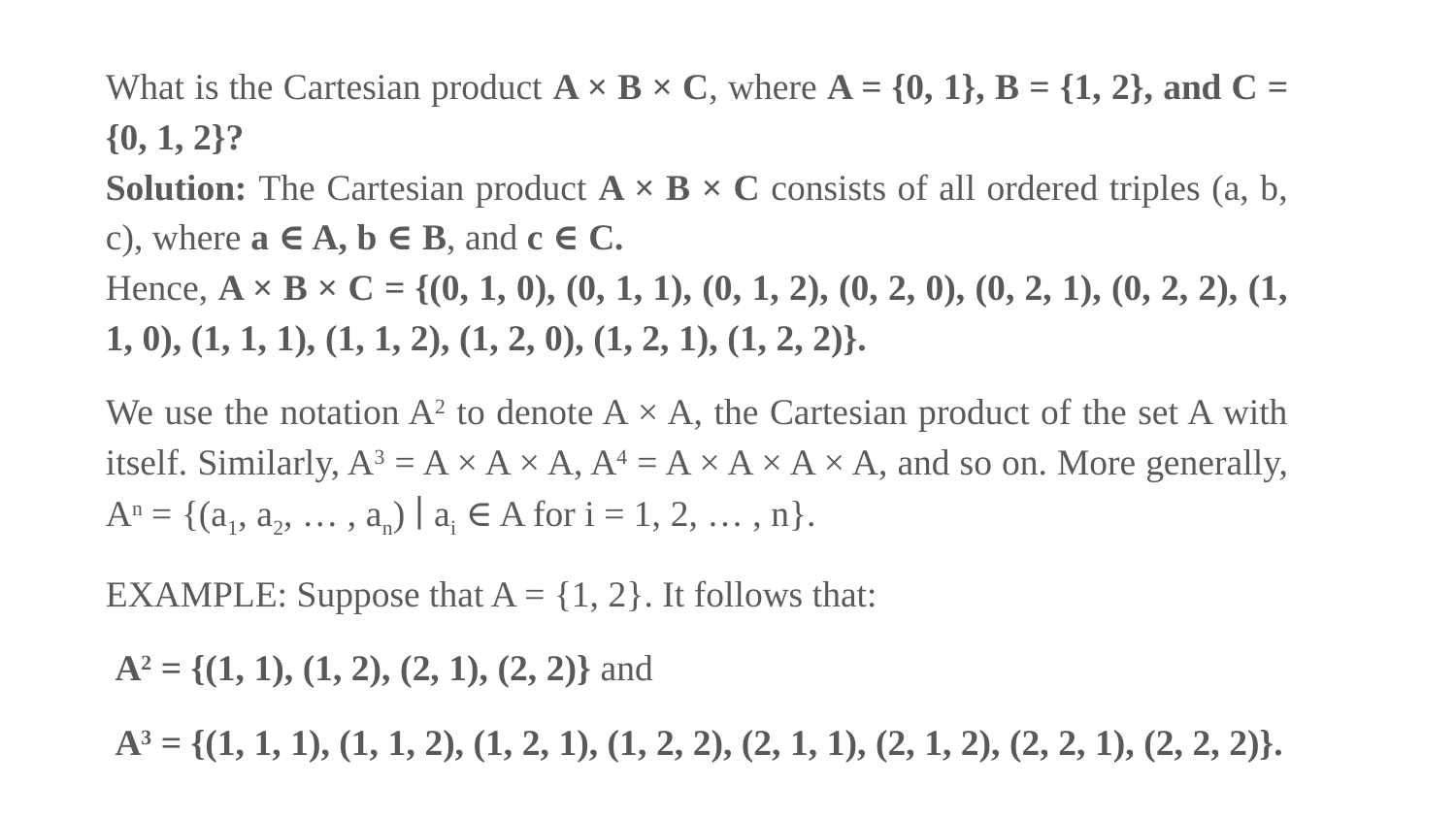

What is the Cartesian product A × B × C, where A = {0, 1}, B = {1, 2}, and C = {0, 1, 2}?
Solution: The Cartesian product A × B × C consists of all ordered triples (a, b, c), where a ∈ A, b ∈ B, and c ∈ C.
Hence, A × B × C = {(0, 1, 0), (0, 1, 1), (0, 1, 2), (0, 2, 0), (0, 2, 1), (0, 2, 2), (1, 1, 0), (1, 1, 1), (1, 1, 2), (1, 2, 0), (1, 2, 1), (1, 2, 2)}.
We use the notation A2 to denote A × A, the Cartesian product of the set A with itself. Similarly, A3 = A × A × A, A4 = A × A × A × A, and so on. More generally, An = {(a1, a2, … , an) ∣ ai ∈ A for i = 1, 2, … , n}.
EXAMPLE: Suppose that A = {1, 2}. It follows that:
 A2 = {(1, 1), (1, 2), (2, 1), (2, 2)} and
 A3 = {(1, 1, 1), (1, 1, 2), (1, 2, 1), (1, 2, 2), (2, 1, 1), (2, 1, 2), (2, 2, 1), (2, 2, 2)}.